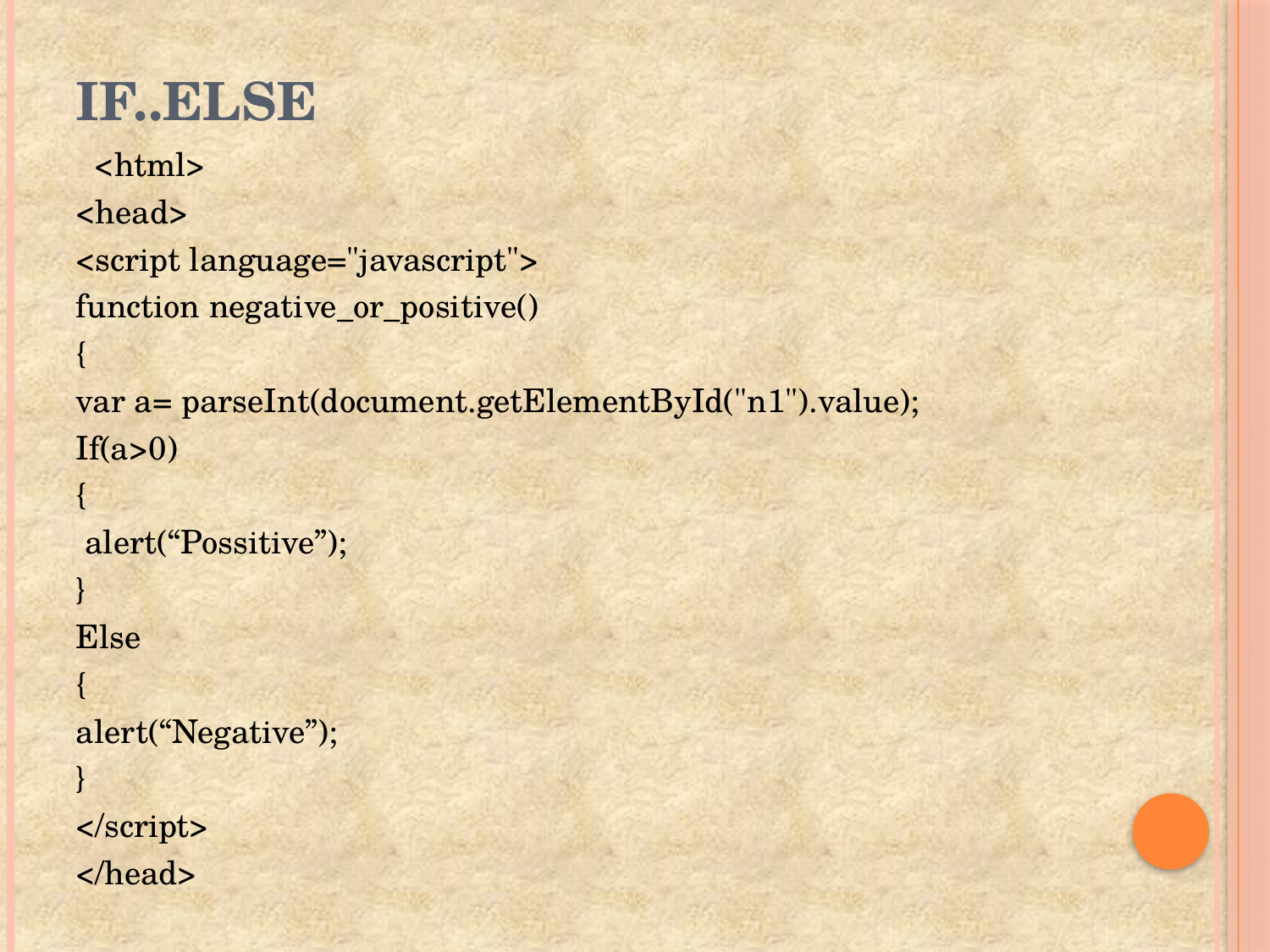

# If..else
  <html>
<head>
<script language="javascript">
function negative_or_positive()
{
var a= parseInt(document.getElementById("n1").value);
If(a>0)
{
 alert(“Possitive”);
}
Else
{
alert(“Negative”);
}
</script>
</head>